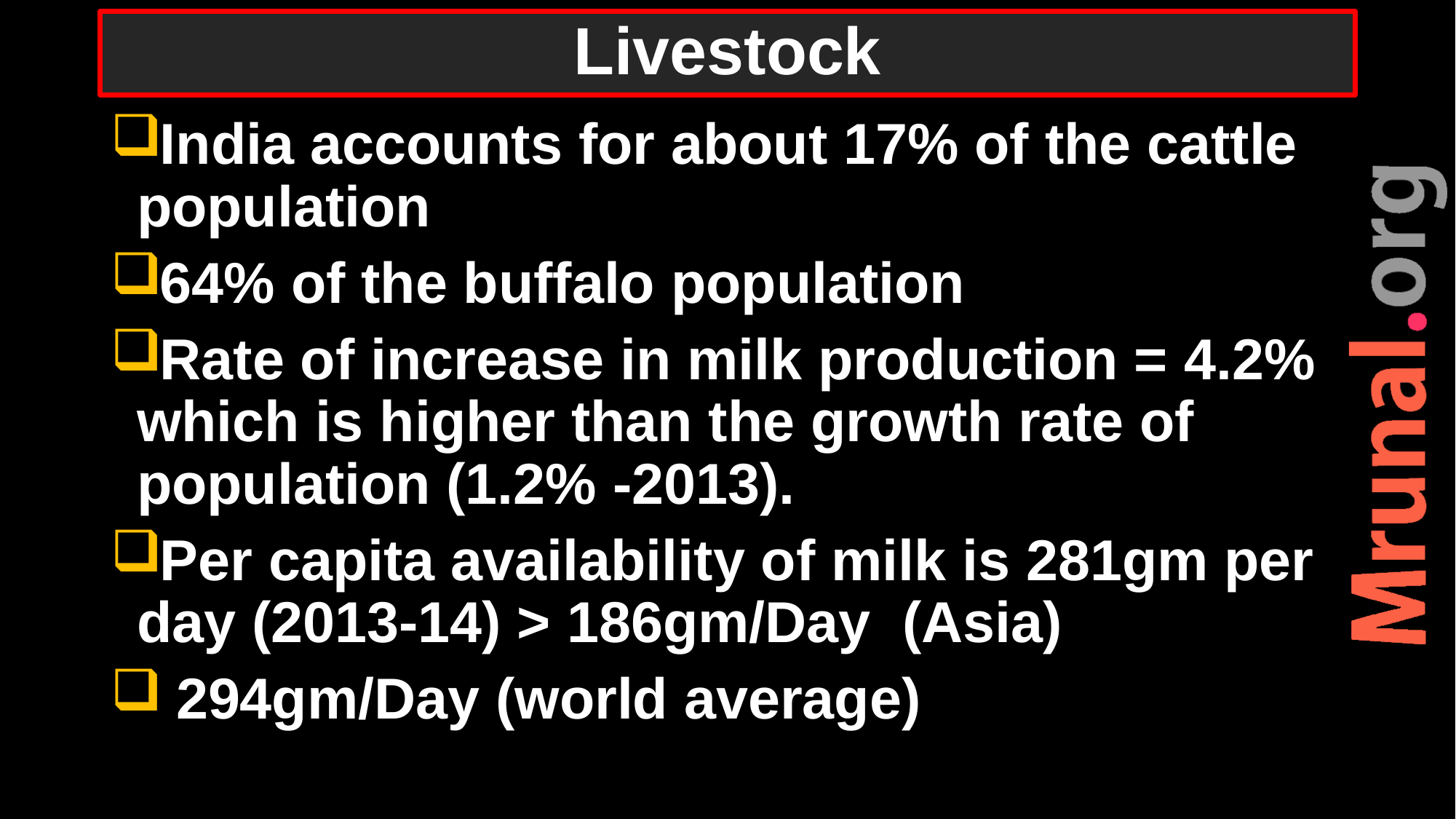

# Livestock
India accounts for about 17% of the cattle population
64% of the buffalo population
Rate of increase in milk production = 4.2% which is higher than the growth rate of population (1.2% -2013).
Per capita availability of milk is 281gm per day (2013-14) > 186gm/Day  (Asia)
 294gm/Day (world average)